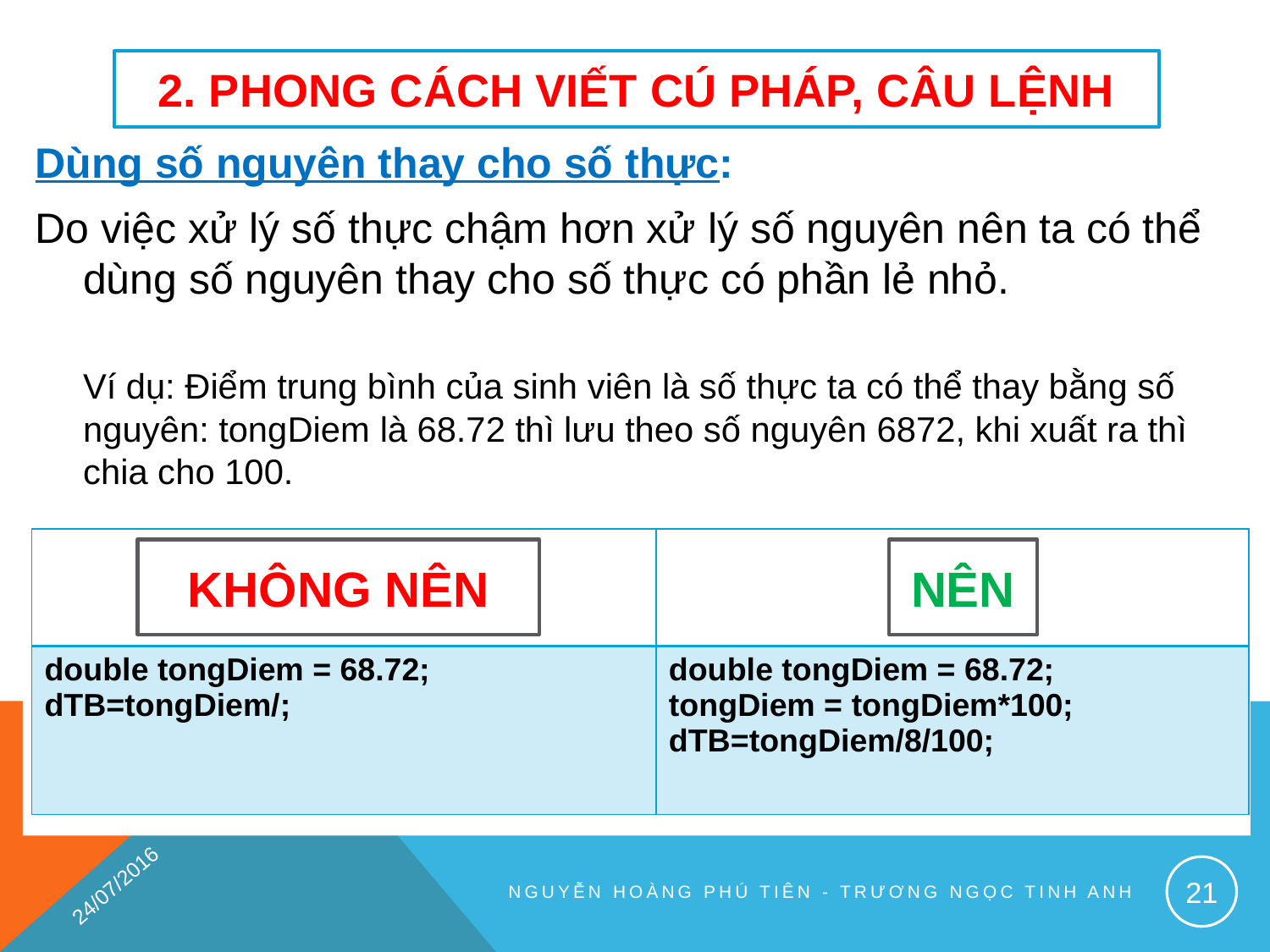

# 2. Phong cách viết CÚ PHÁP, CÂU LỆNH
Dùng số nguyên thay cho số thực:
Do việc xử lý số thực chậm hơn xử lý số nguyên nên ta có thể dùng số nguyên thay cho số thực có phần lẻ nhỏ.

	Ví dụ: Điểm trung bình của sinh viên là số thực ta có thể thay bằng số nguyên: tongDiem là 68.72 thì lưu theo số nguyên 6872, khi xuất ra thì chia cho 100.

|  |  |
| --- | --- |
| double tongDiem = 68.72; dTB=tongDiem/; | double tongDiem = 68.72; tongDiem = tongDiem\*100; dTB=tongDiem/8/100; |
KHÔNG NÊN
NÊN
24/07/2016
21
Nguyễn Hoàng Phú Tiên - Trương Ngọc Tinh Anh